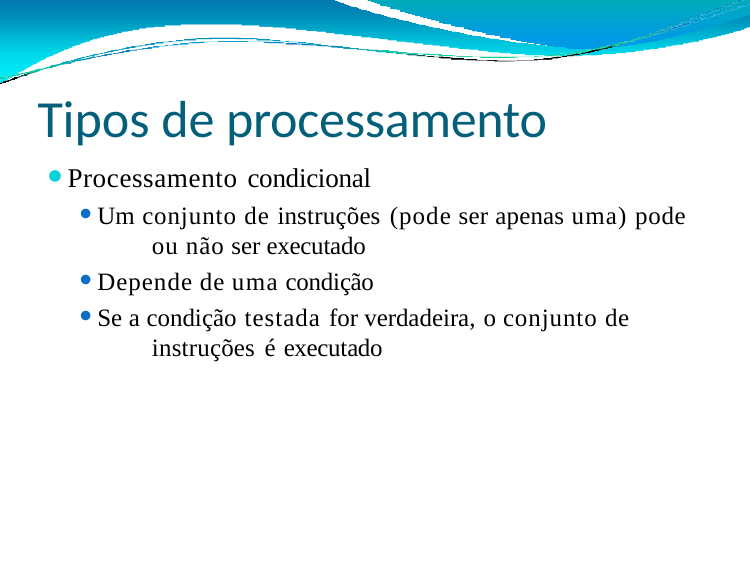

# Tipos de processamento
Processamento condicional
Um conjunto de instruções (pode ser apenas uma) pode 	ou não ser executado
Depende de uma condição
Se a condição testada for verdadeira, o conjunto de 	instruções é executado